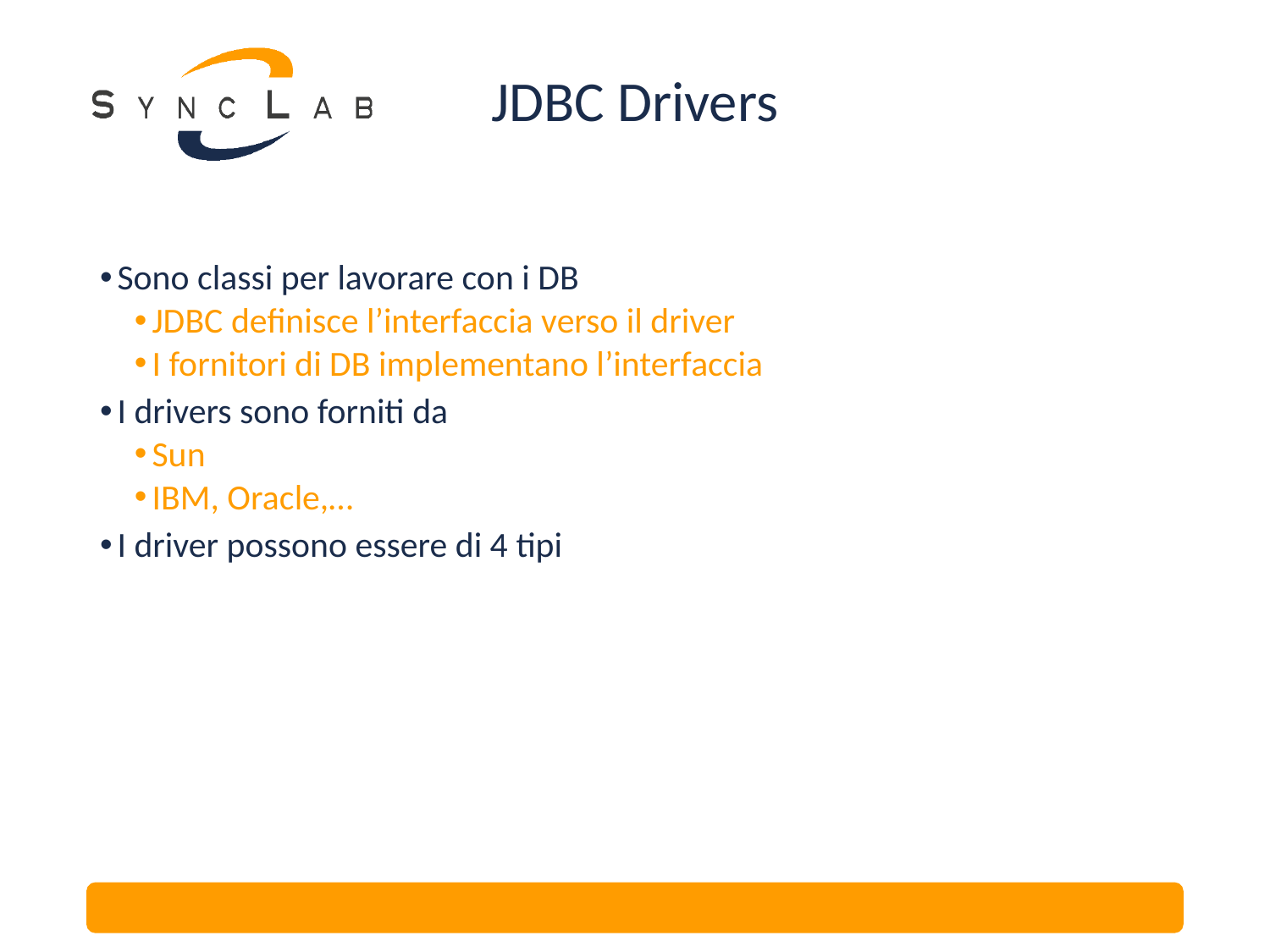

# JDBC Drivers
Sono classi per lavorare con i DB
JDBC definisce l’interfaccia verso il driver
I fornitori di DB implementano l’interfaccia
I drivers sono forniti da
Sun
IBM, Oracle,…
I driver possono essere di 4 tipi
6